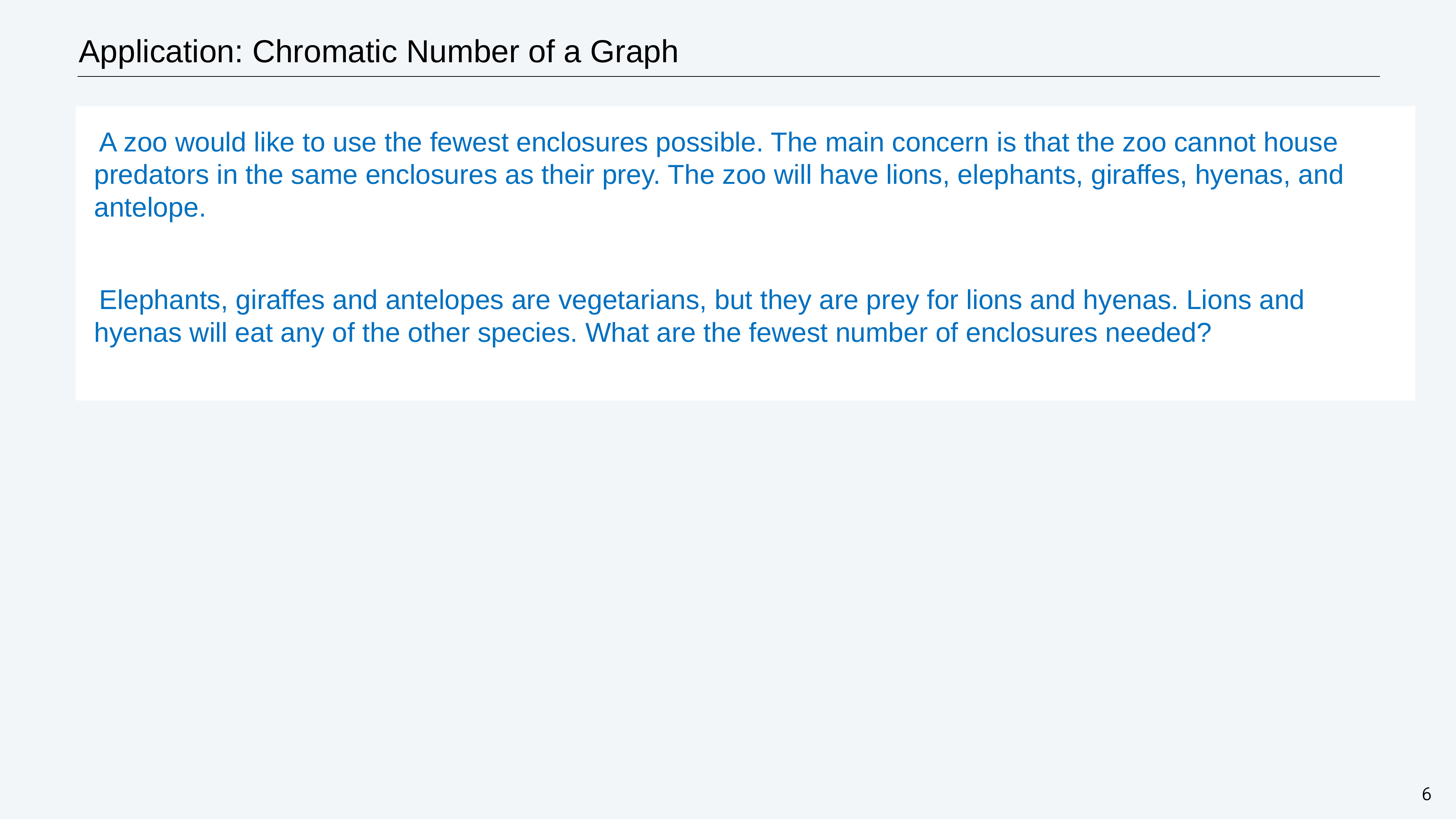

# Application: Chromatic Number of a Graph
A zoo would like to use the fewest enclosures possible. The main concern is that the zoo cannot house predators in the same enclosures as their prey. The zoo will have lions, elephants, giraffes, hyenas, and antelope.

Elephants, giraffes and antelopes are vegetarians, but they are prey for lions and hyenas. Lions and hyenas will eat any of the other species. What are the fewest number of enclosures needed?

6